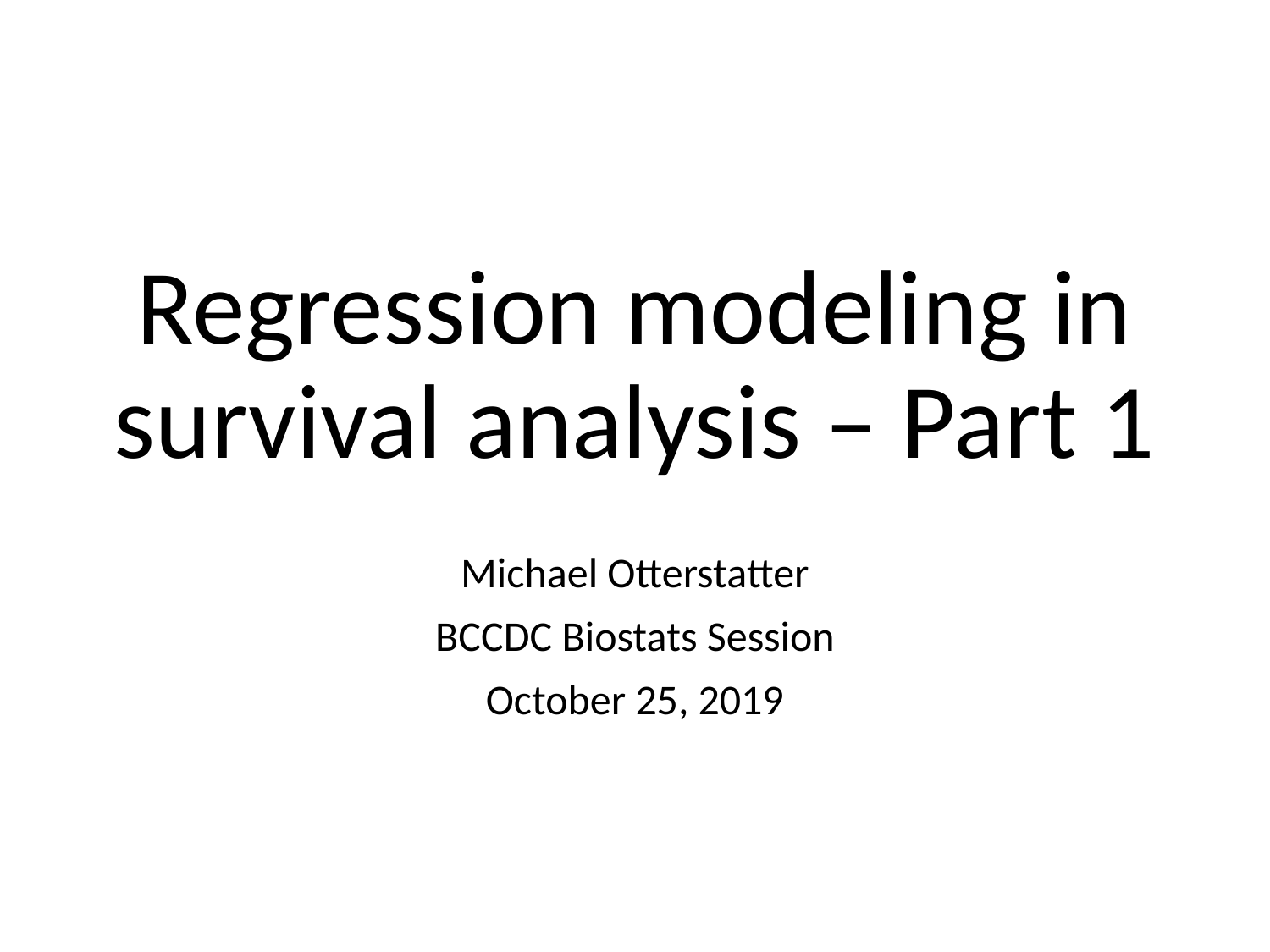

# Regression modeling in survival analysis – Part 1
Michael Otterstatter
BCCDC Biostats Session
October 25, 2019